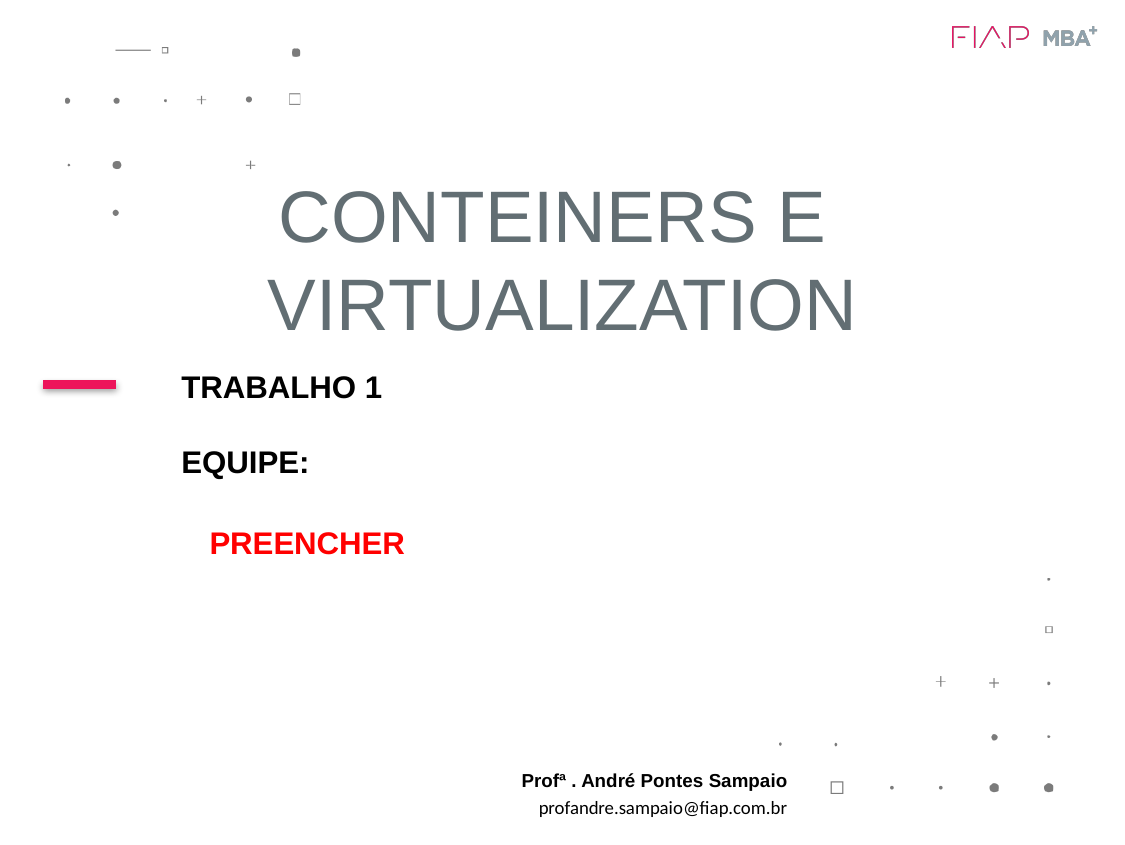

CONTEINERS E
VIRTUALIZATION
TRABALHO 1

EQUIPE:

PREENCHER
Profª . André Pontes Sampaio
profandre.sampaio@fiap.com.br